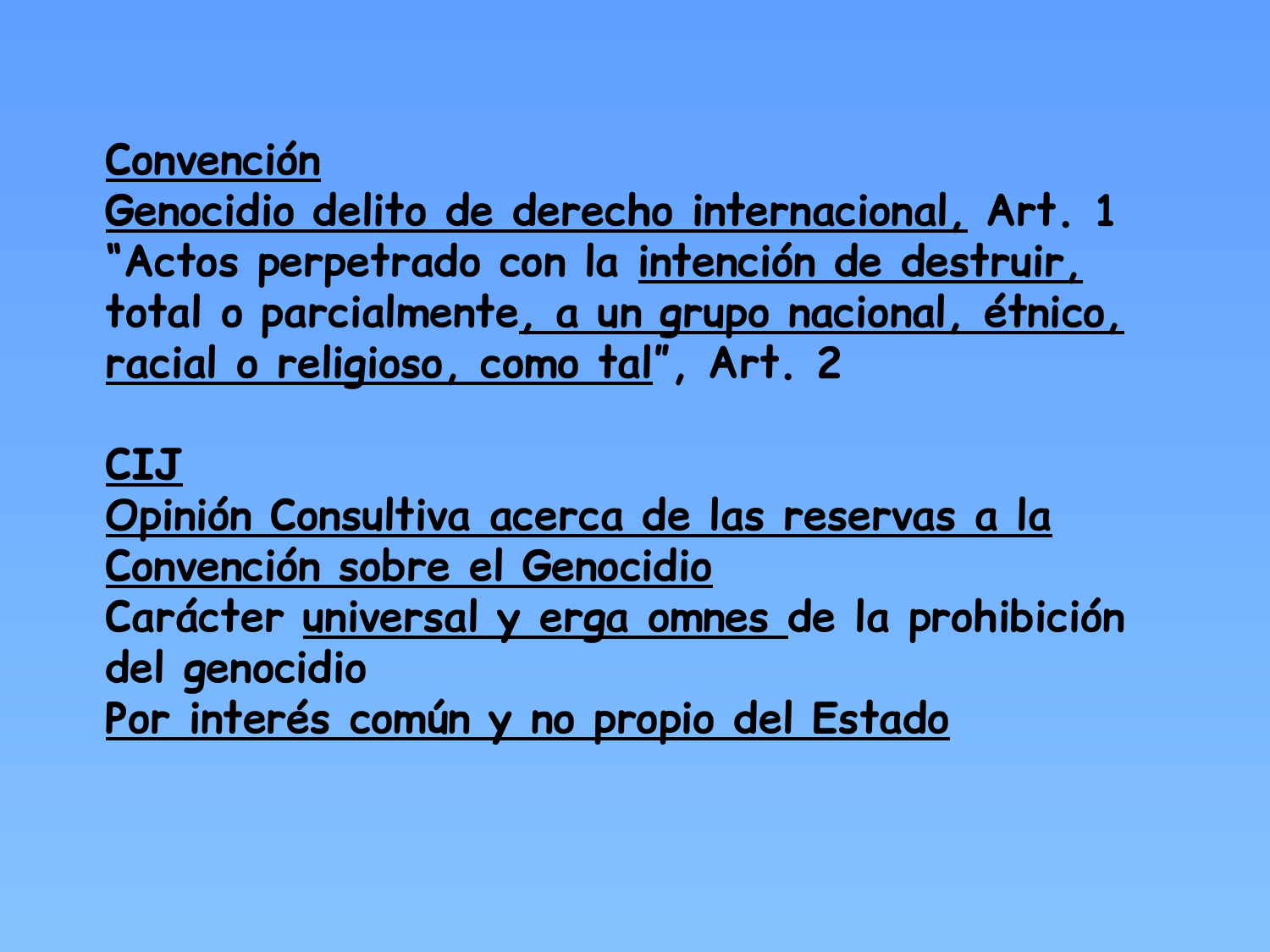

Convención
Genocidio delito de derecho internacional, Art. 1
“Actos perpetrado con la intención de destruir, total o parcialmente, a un grupo nacional, étnico, racial o religioso, como tal”, Art. 2

CIJ
Opinión Consultiva acerca de las reservas a la Convención sobre el Genocidio
Carácter universal y erga omnes de la prohibición del genocidio
Por interés común y no propio del Estado